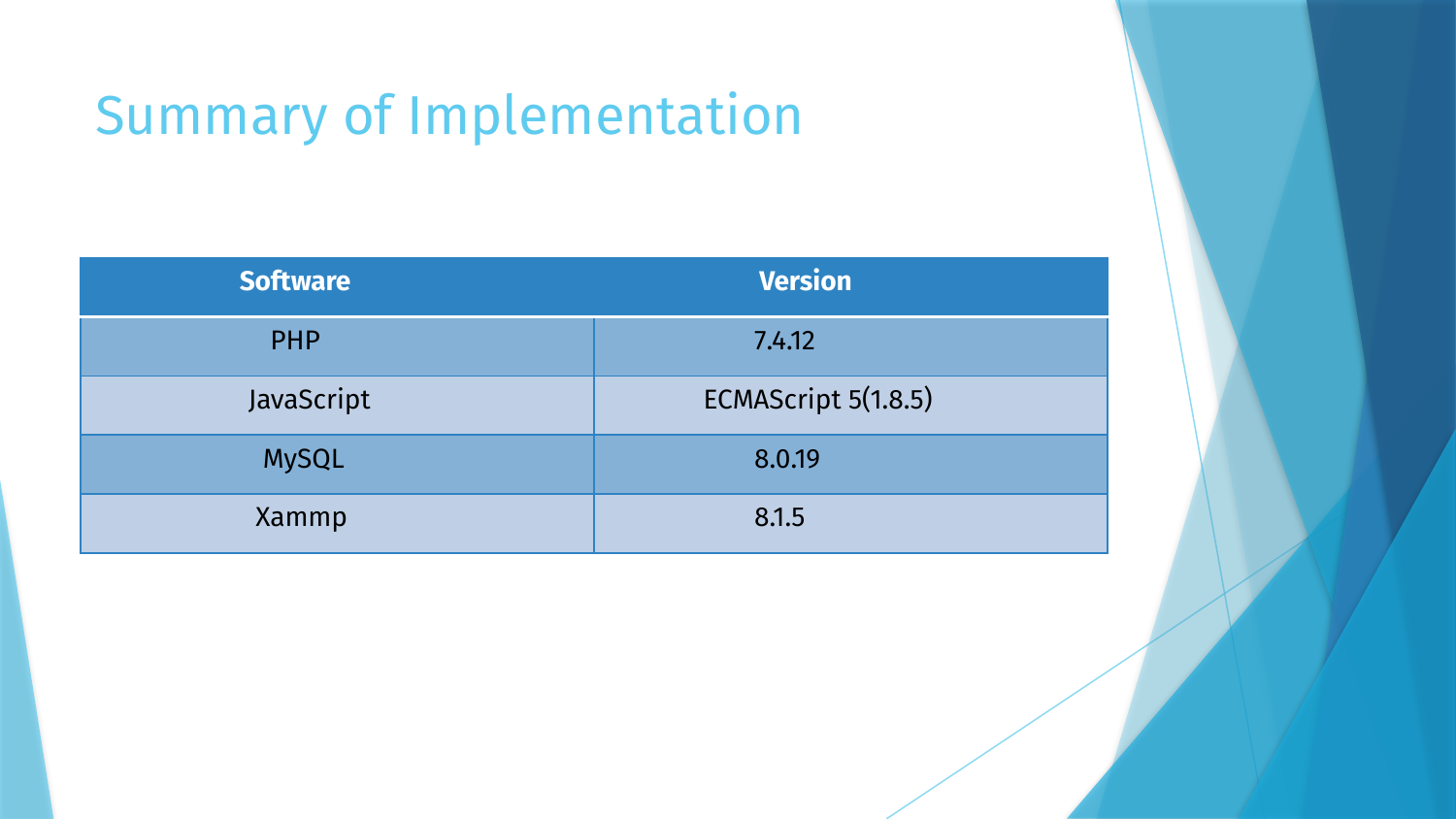

# Summary of Implementation
| Software | Version |
| --- | --- |
| PHP | 7.4.12 |
| JavaScript | ECMAScript 5(1.8.5) |
| MySQL | 8.0.19 |
| Xammp | 8.1.5 |